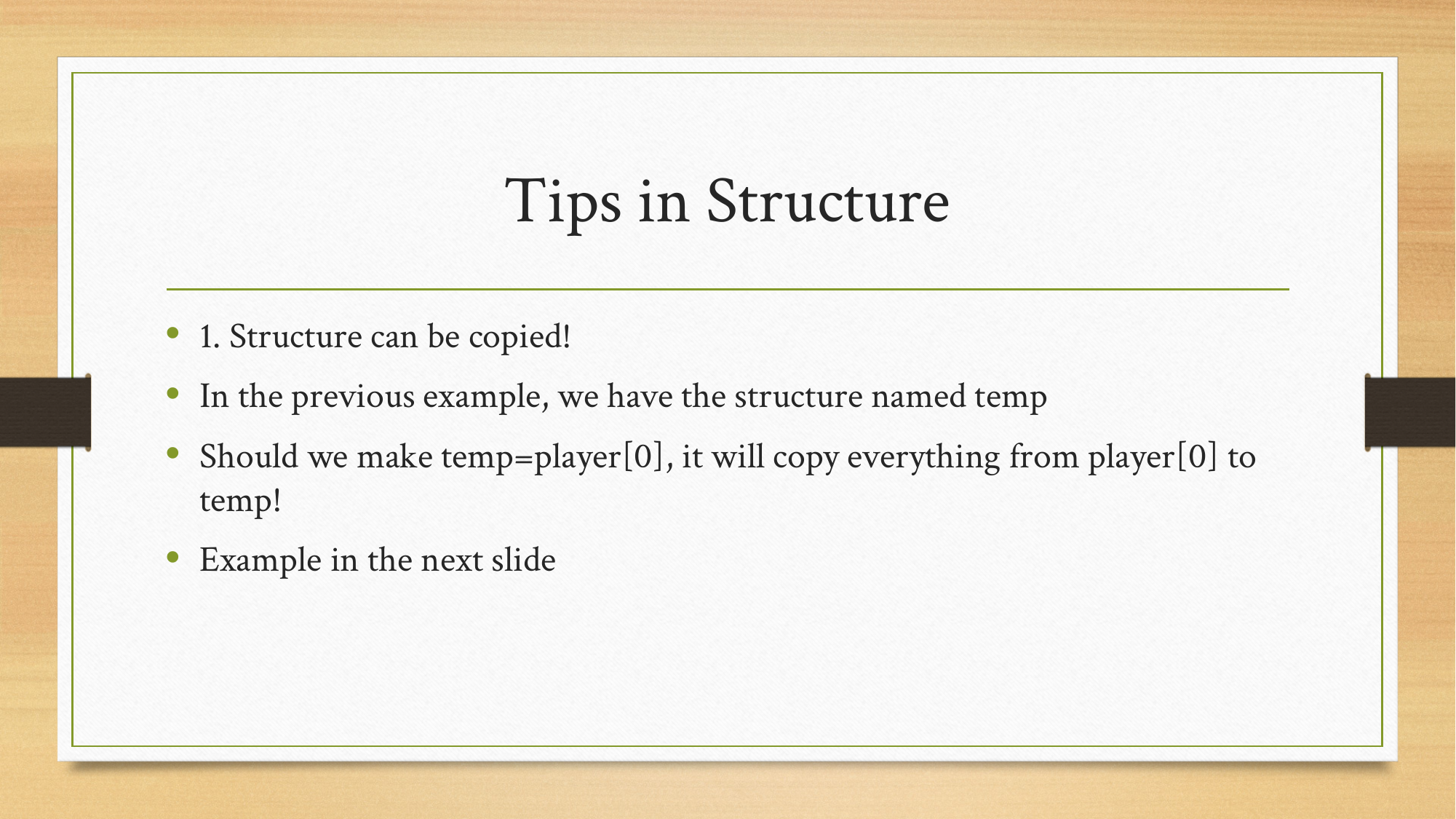

# Tips in Structure
1. Structure can be copied!
In the previous example, we have the structure named temp
Should we make temp=player[0], it will copy everything from player[0] to temp!
Example in the next slide